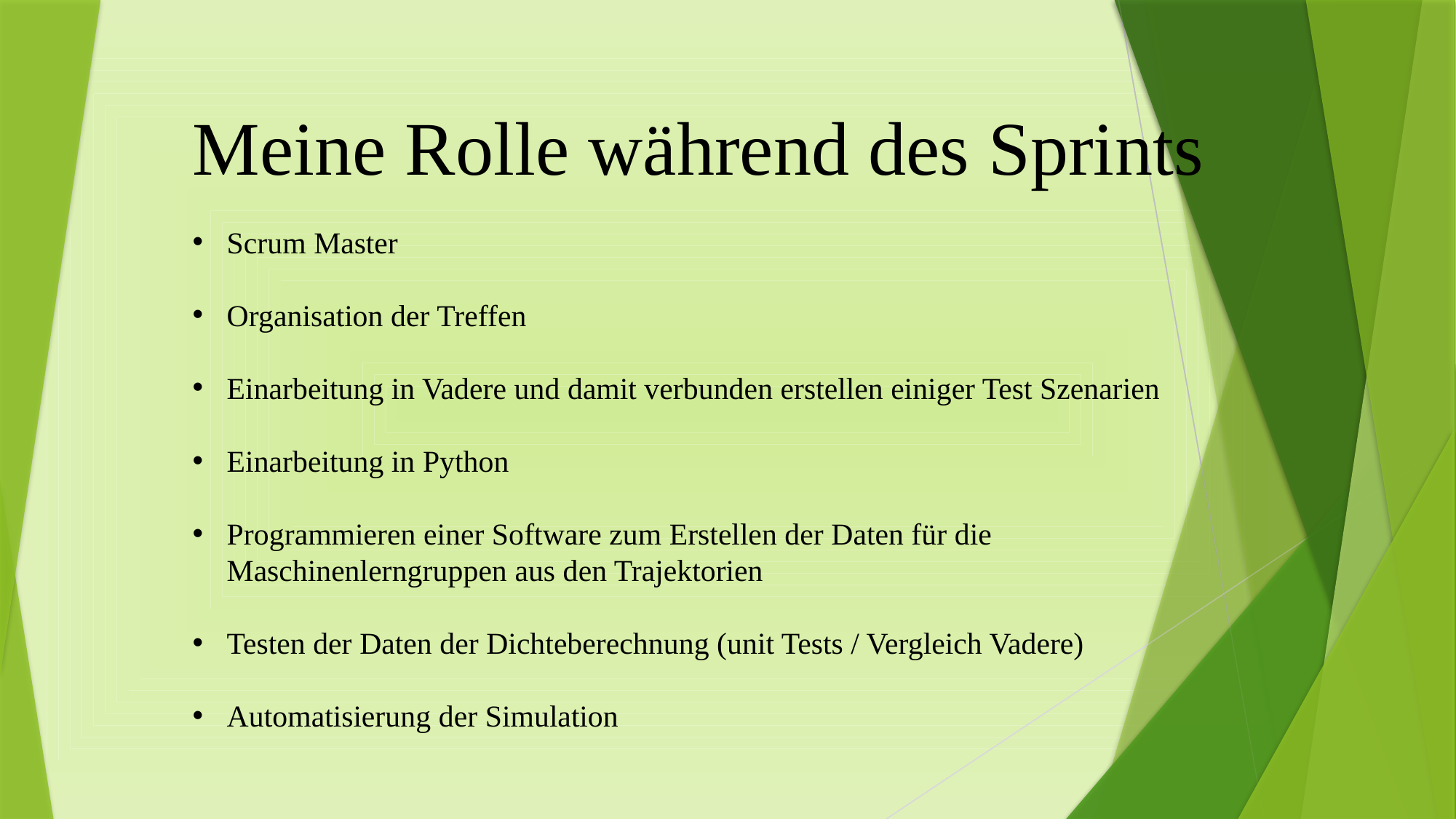

# Meine Rolle während des Sprints
Scrum Master

Organisation der Treffen

Einarbeitung in Vadere und damit verbunden erstellen einiger Test Szenarien

Einarbeitung in Python

Programmieren einer Software zum Erstellen der Daten für die Maschinenlerngruppen aus den Trajektorien

Testen der Daten der Dichteberechnung (unit Tests / Vergleich Vadere)

Automatisierung der Simulation